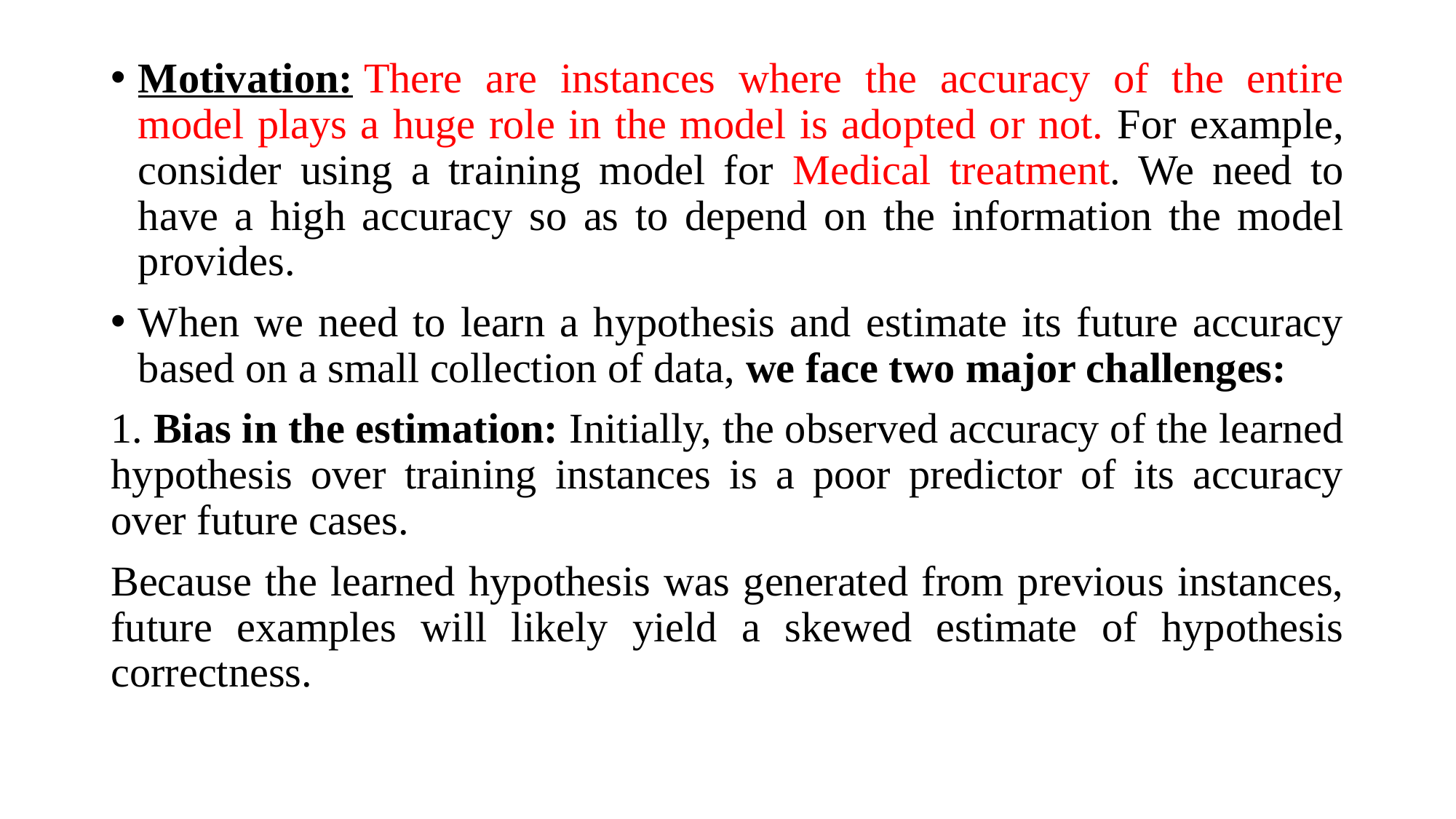

Motivation: There are instances where the accuracy of the entire model plays a huge role in the model is adopted or not. For example, consider using a training model for Medical treatment. We need to have a high accuracy so as to depend on the information the model provides.
When we need to learn a hypothesis and estimate its future accuracy based on a small collection of data, we face two major challenges:
1. Bias in the estimation: Initially, the observed accuracy of the learned hypothesis over training instances is a poor predictor of its accuracy over future cases.
Because the learned hypothesis was generated from previous instances, future examples will likely yield a skewed estimate of hypothesis correctness.